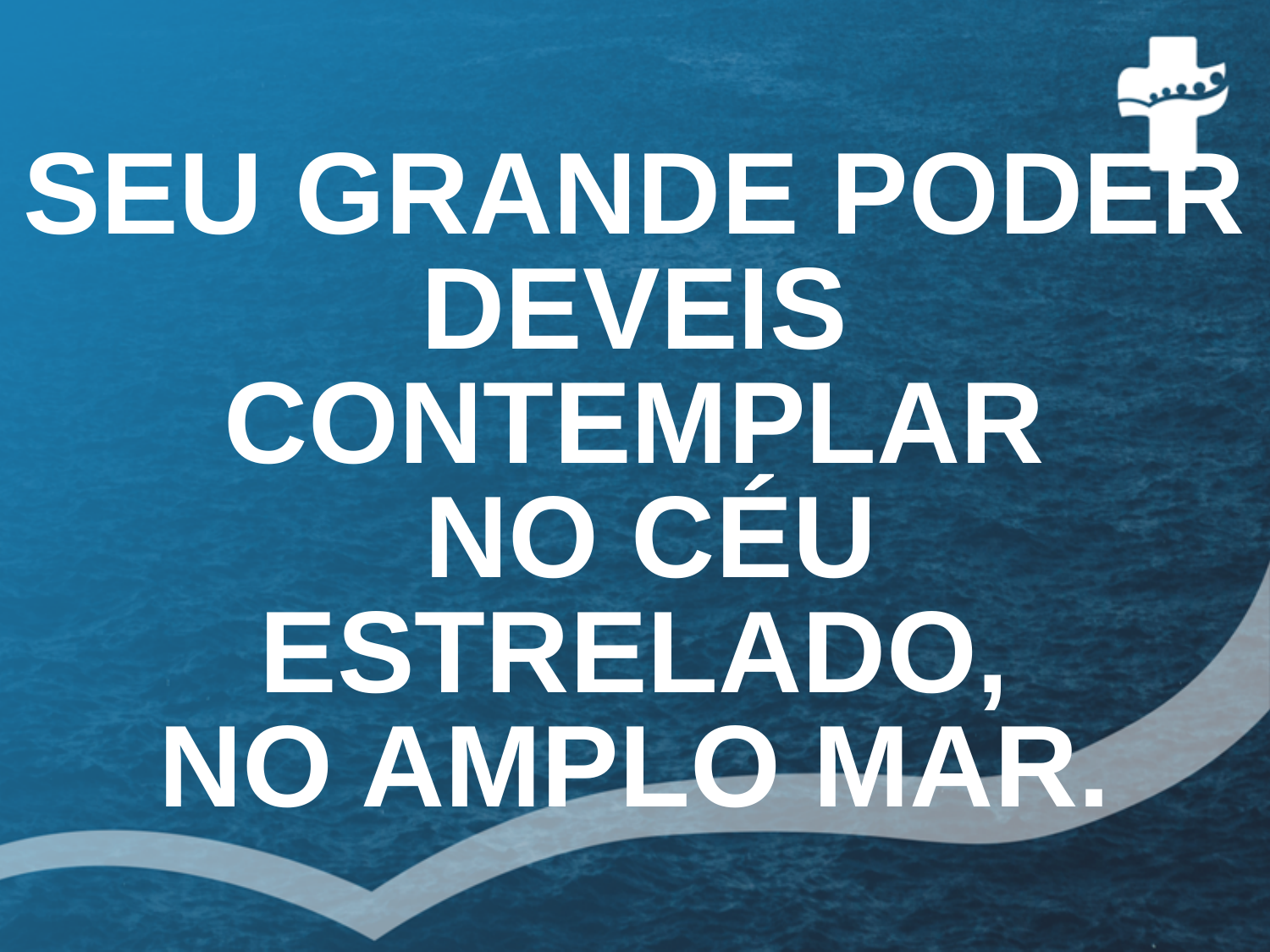

# SEU GRANDE PODER DEVEIS CONTEMPLAR NO CÉU ESTRELADO, NO AMPLO MAR.